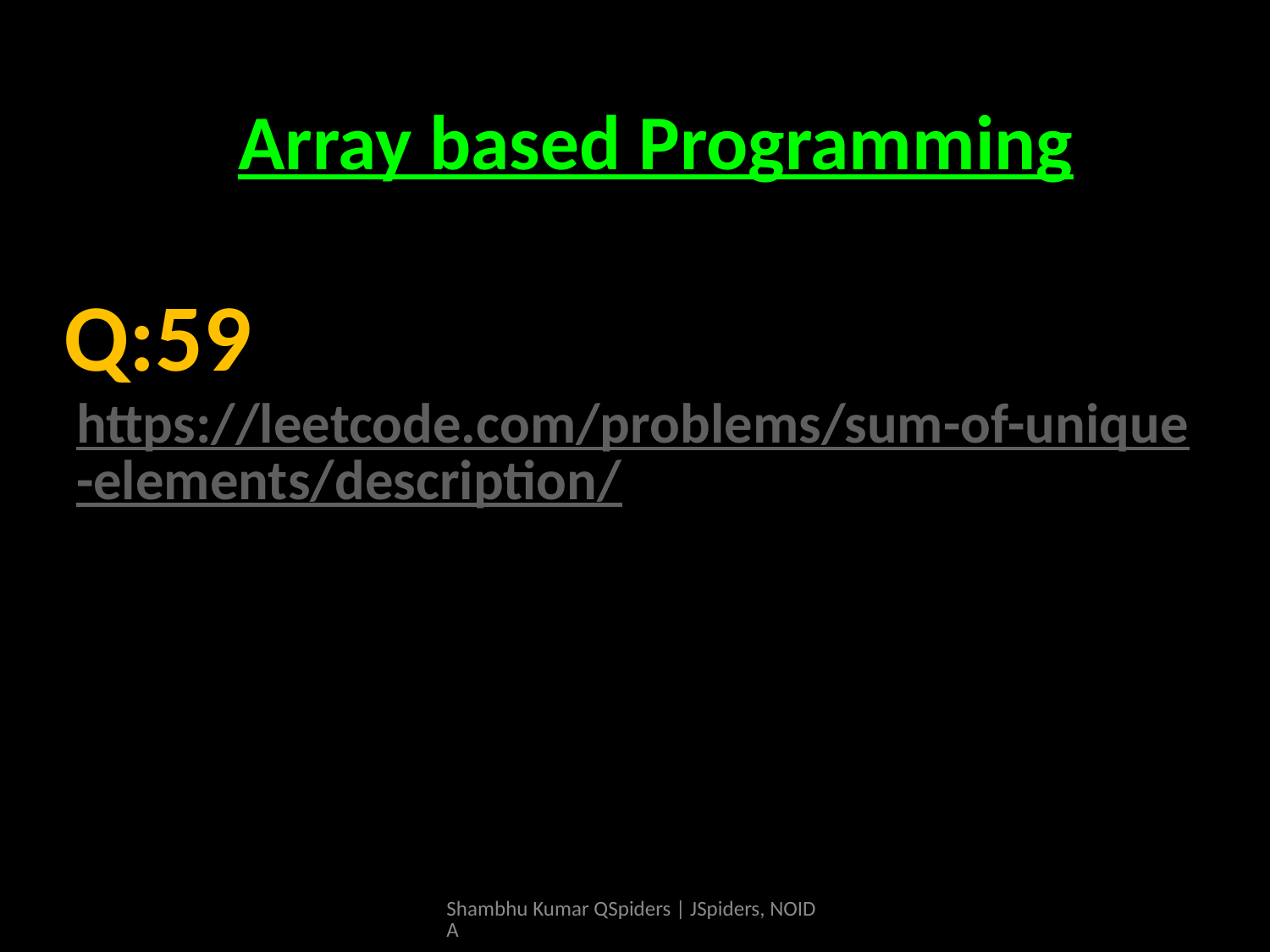

# Array based Programming
Array based Programming

https://leetcode.com/problems/sum-of-unique-elements/description/
Q:59
Shambhu Kumar QSpiders | JSpiders, NOIDA